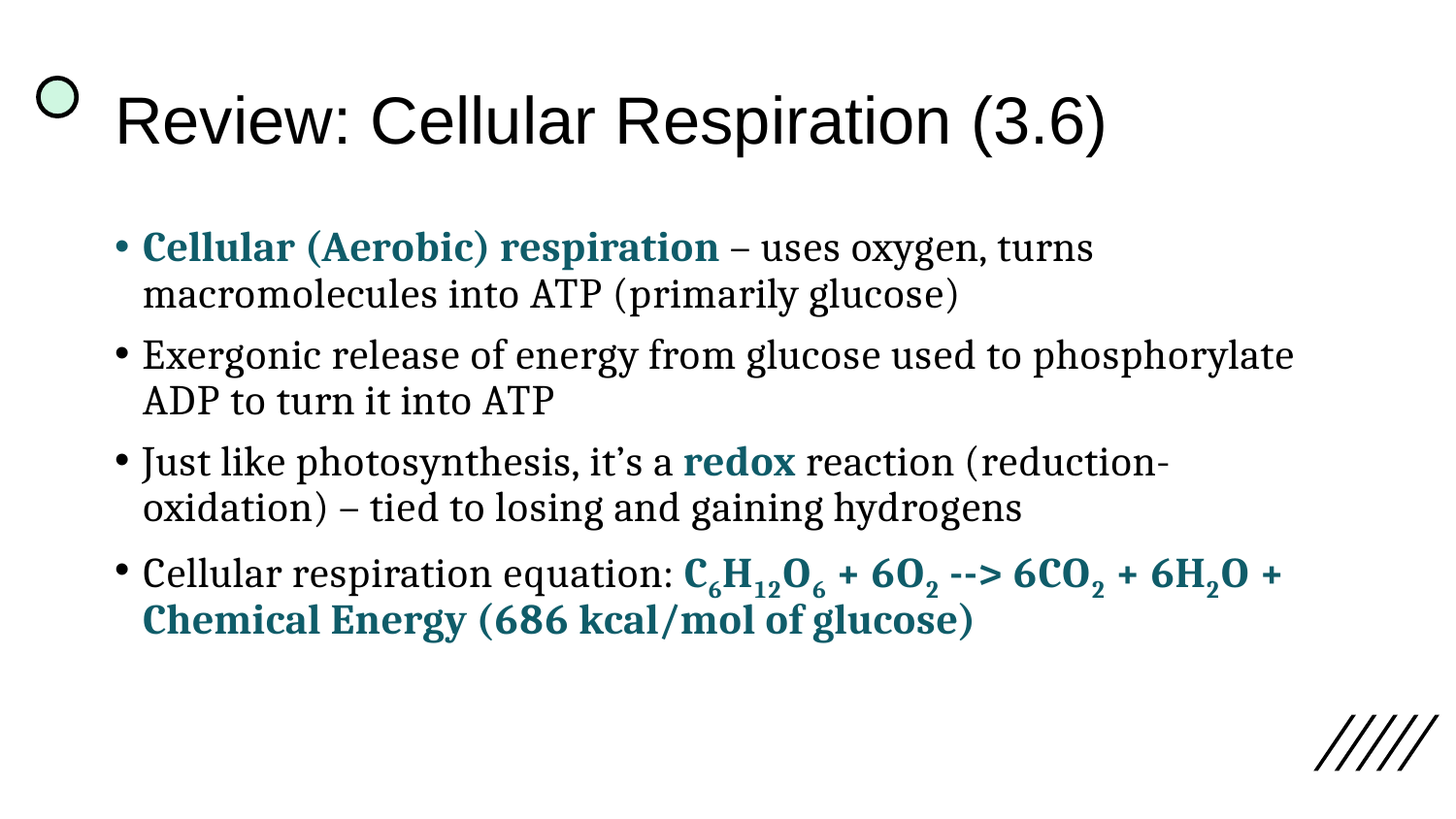

# Review: Cellular Respiration (3.6)
Cellular (Aerobic) respiration – uses oxygen, turns macromolecules into ATP (primarily glucose)
Exergonic release of energy from glucose used to phosphorylate ADP to turn it into ATP
Just like photosynthesis, it’s a redox reaction (reduction-oxidation) – tied to losing and gaining hydrogens
Cellular respiration equation: C6H12O6 + 6O2 --> 6CO2 + 6H2O + Chemical Energy (686 kcal/mol of glucose)